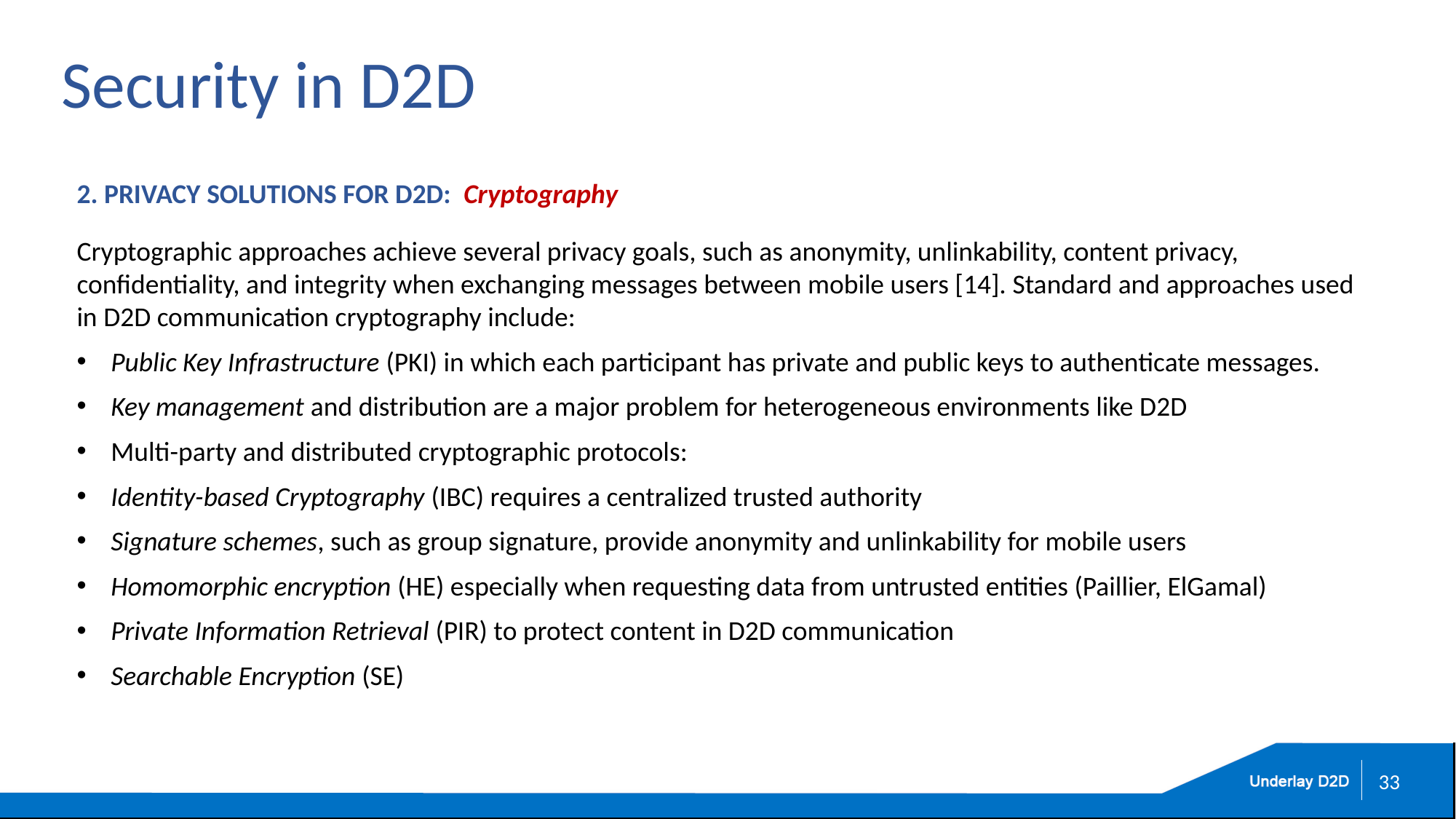

# Security in D2D
2. PRIVACY SOLUTIONS FOR D2D:  Cryptography

Cryptographic approaches achieve several privacy goals, such as anonymity, unlinkability, content privacy, confidentiality, and integrity when exchanging messages between mobile users [14]. Standard and approaches used in D2D communication cryptography include:
Public Key Infrastructure (PKI) in which each participant has private and public keys to authenticate messages.
Key management and distribution are a major problem for heterogeneous environments like D2D
Multi-party and distributed cryptographic protocols:
Identity-based Cryptography (IBC) requires a centralized trusted authority
Signature schemes, such as group signature, provide anonymity and unlinkability for mobile users
Homomorphic encryption (HE) especially when requesting data from untrusted entities (Paillier, ElGamal)
Private Information Retrieval (PIR) to protect content in D2D communication
Searchable Encryption (SE)

33